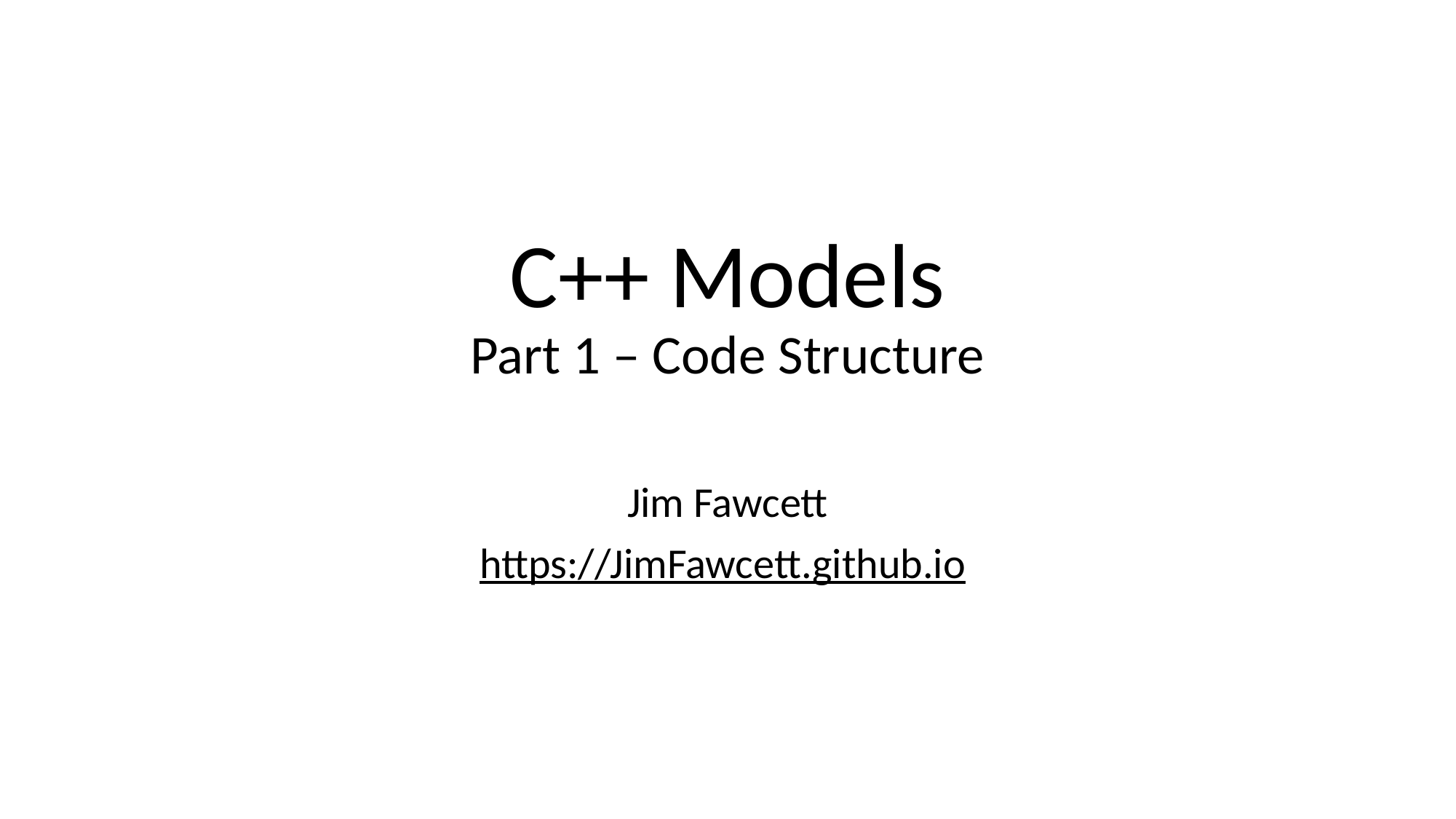

# C++ Models Part 1 – Code Structure
Jim Fawcett
https://JimFawcett.github.io